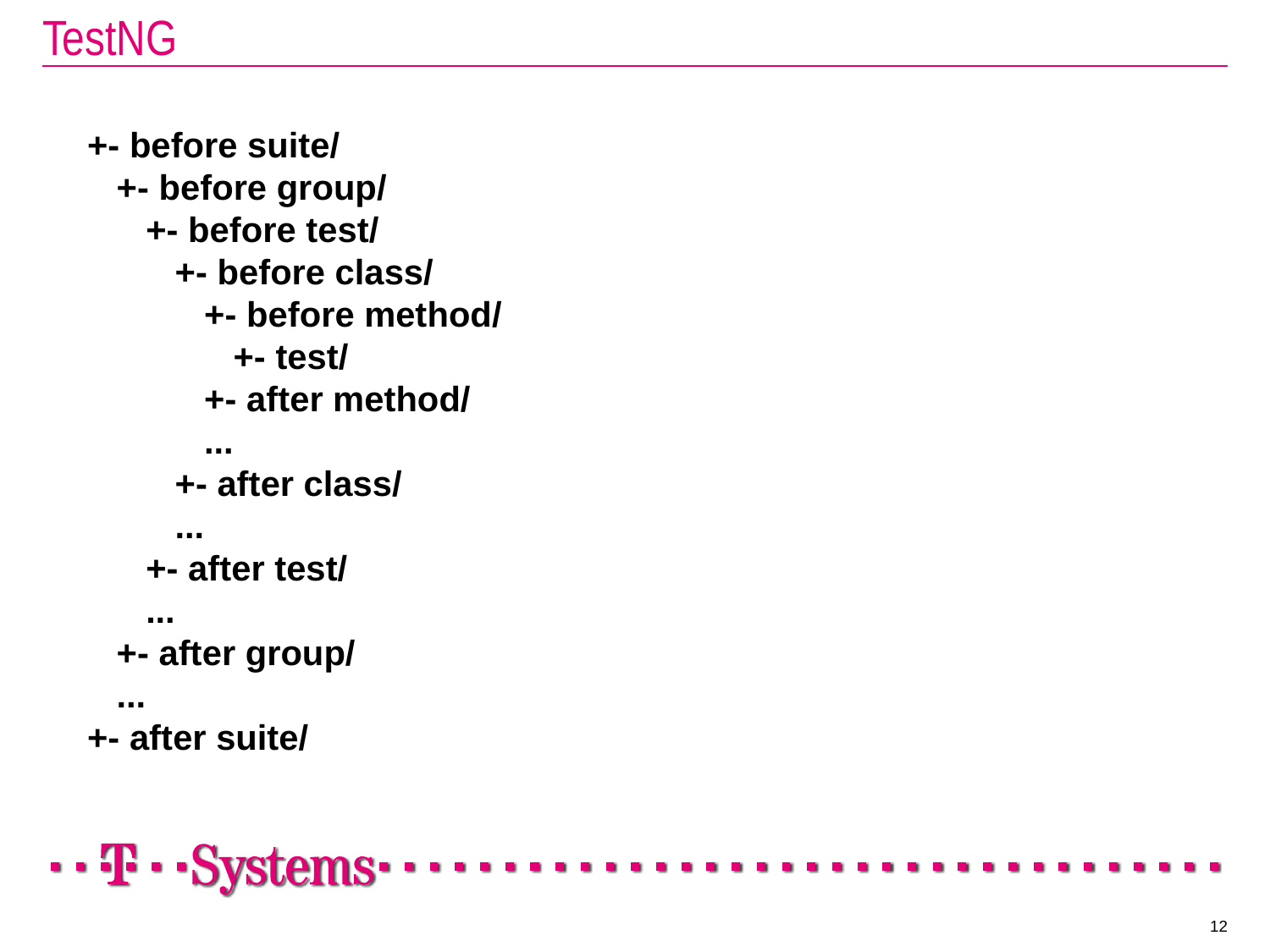

# TestNG
+- before suite/
   +- before group/
      +- before test/
         +- before class/
            +- before method/
               +- test/
            +- after method/
            ...
         +- after class/
         ...
      +- after test/
      ...
   +- after group/
   ...
+- after suite/

12